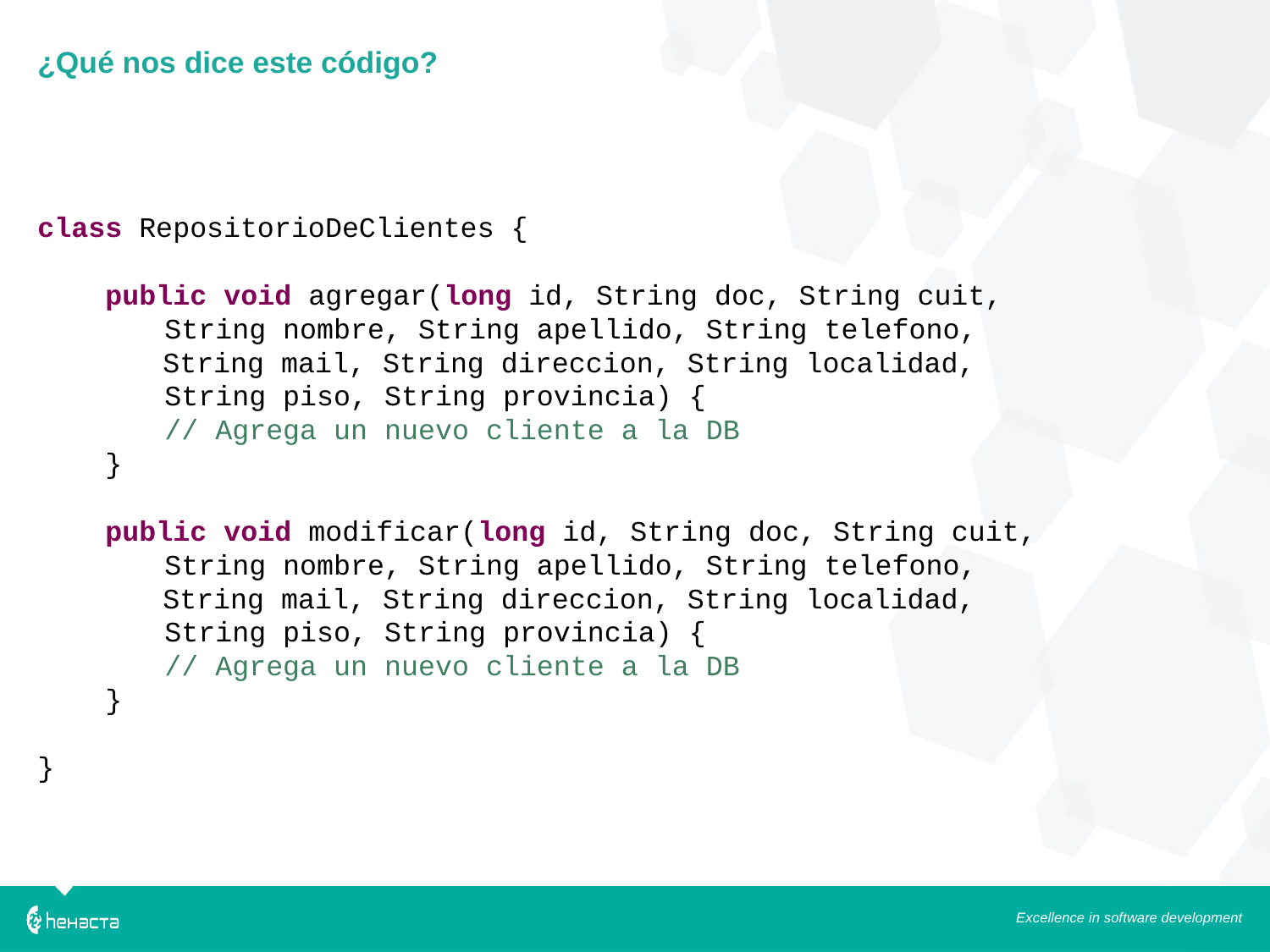

¿Qué nos dice este código?

class RepositorioDeClientes {

    public void agregar(long id, String doc, String cuit,
	String nombre, String apellido, String telefono,
                String mail, String direccion, String localidad,
	String piso, String provincia) {
	// Agrega un nuevo cliente a la DB
    }

    public void modificar(long id, String doc, String cuit,
	String nombre, String apellido, String telefono,
                String mail, String direccion, String localidad,
	String piso, String provincia) {
	// Agrega un nuevo cliente a la DB
    }

}